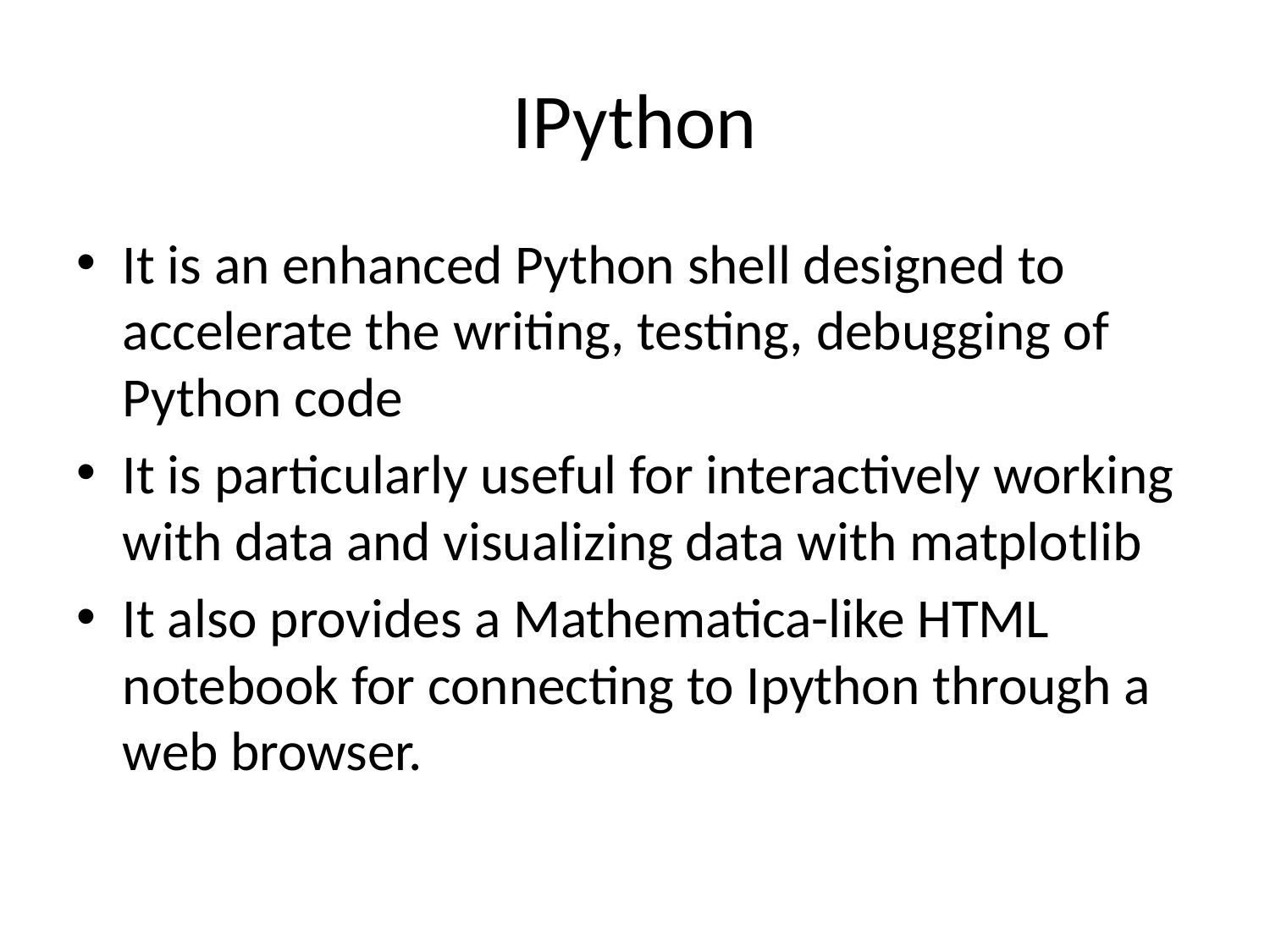

# IPython
It is an enhanced Python shell designed to accelerate the writing, testing, debugging of Python code
It is particularly useful for interactively working with data and visualizing data with matplotlib
It also provides a Mathematica-like HTML notebook for connecting to Ipython through a web browser.